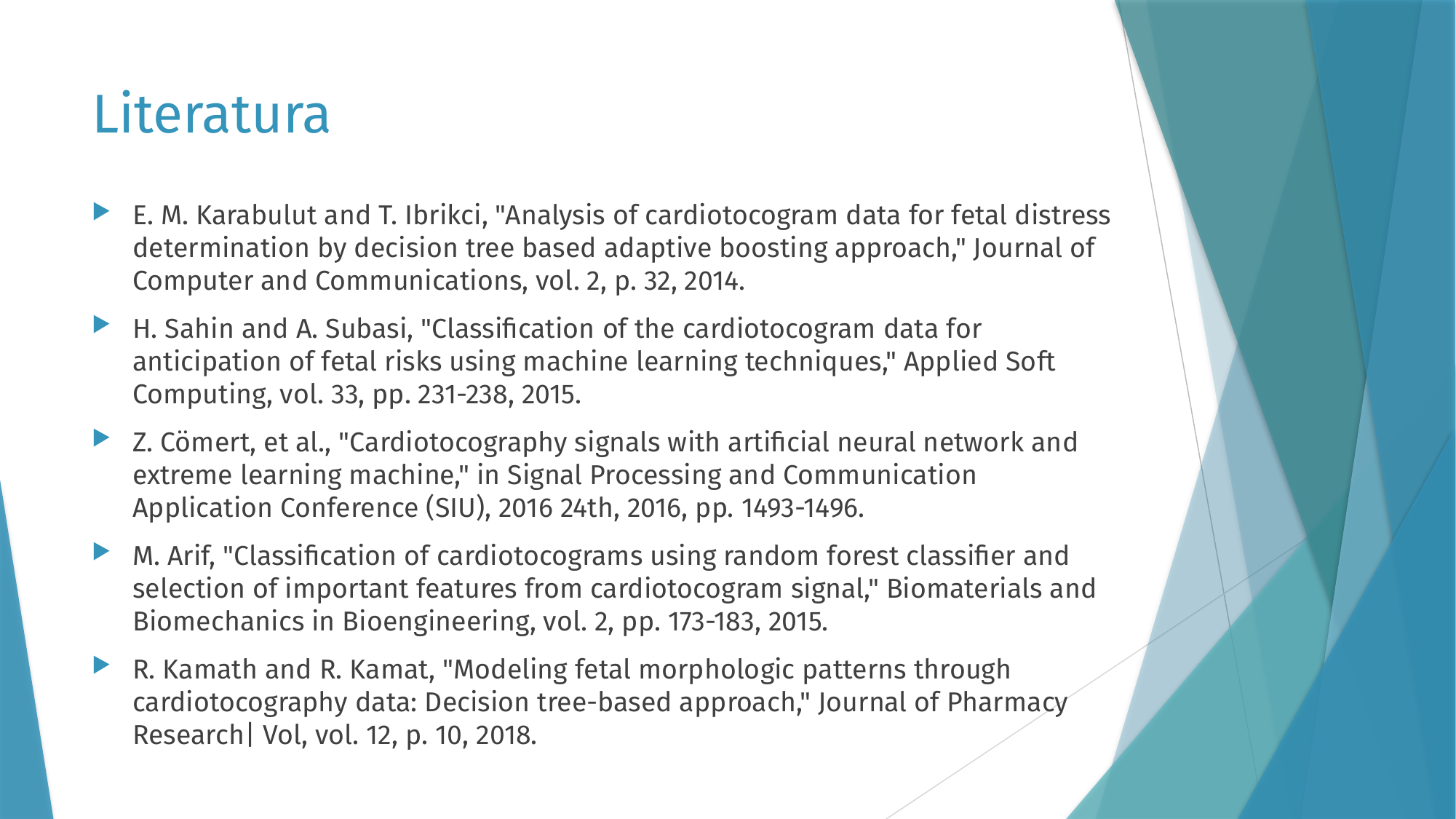

# Literatura
E. M. Karabulut and T. Ibrikci, "Analysis of cardiotocogram data for fetal distress determination by decision tree based adaptive boosting approach," Journal of Computer and Communications, vol. 2, p. 32, 2014.
H. Sahin and A. Subasi, "Classification of the cardiotocogram data for anticipation of fetal risks using machine learning techniques," Applied Soft Computing, vol. 33, pp. 231-238, 2015.
Z. Cömert, et al., "Cardiotocography signals with artificial neural network and extreme learning machine," in Signal Processing and Communication  Application Conference (SIU), 2016 24th, 2016, pp. 1493-1496.
M. Arif, "Classification of cardiotocograms using random forest classifier and selection of important features from cardiotocogram signal," Biomaterials and Biomechanics in Bioengineering, vol. 2, pp. 173-183, 2015.
R. Kamath and R. Kamat, "Modeling fetal morphologic patterns through cardiotocography data: Decision tree-based approach," Journal of Pharmacy  Research| Vol, vol. 12, p. 10, 2018.